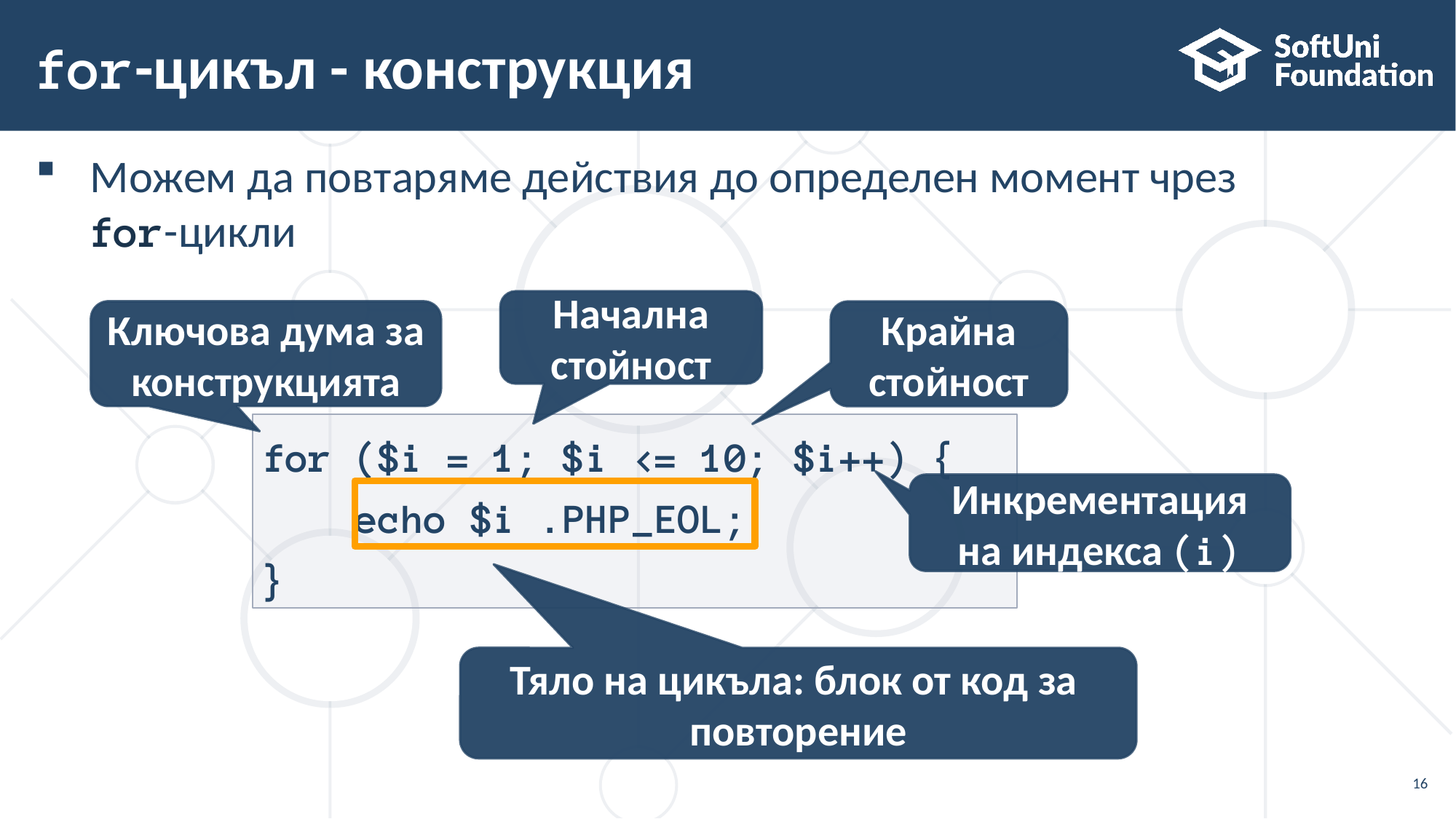

# for-цикъл - конструкция
Можем да повтаряме действия до определен момент чрез
for-цикли
Начална стойност
Ключова дума за конструкцията
Крайна стойност
for ($i = 1; $i <= 10; $i++) {
    echo $i .PHP_EOL;
}
Инкрементация на индекса (i)

Тяло на цикъла: блок от код за
повторение
16